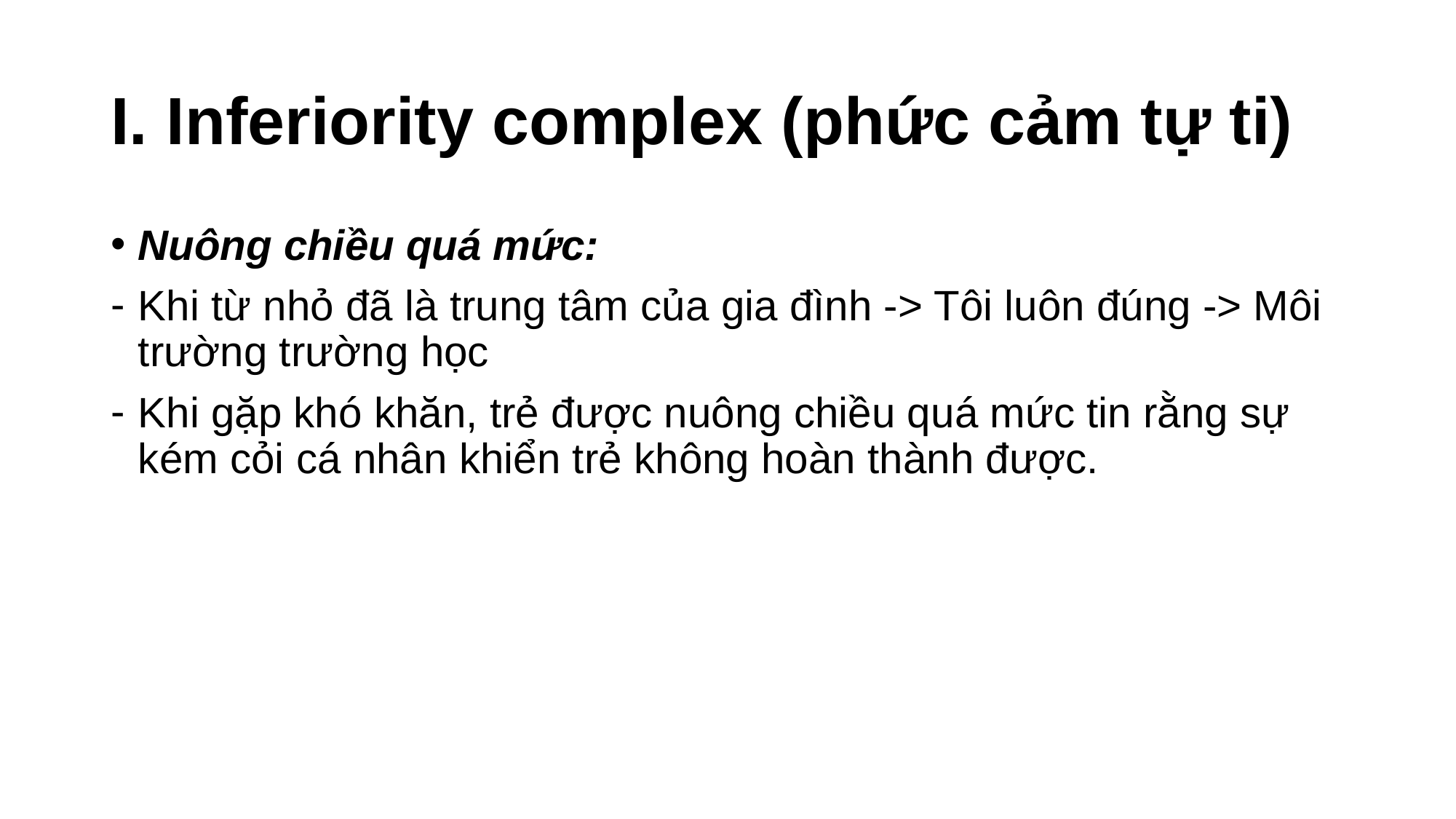

# I. Inferiority complex (phức cảm tự ti)
Nuông chiều quá mức:
Khi từ nhỏ đã là trung tâm của gia đình -> Tôi luôn đúng -> Môi trường trường học
Khi gặp khó khăn, trẻ được nuông chiều quá mức tin rằng sự kém cỏi cá nhân khiển trẻ không hoàn thành được.